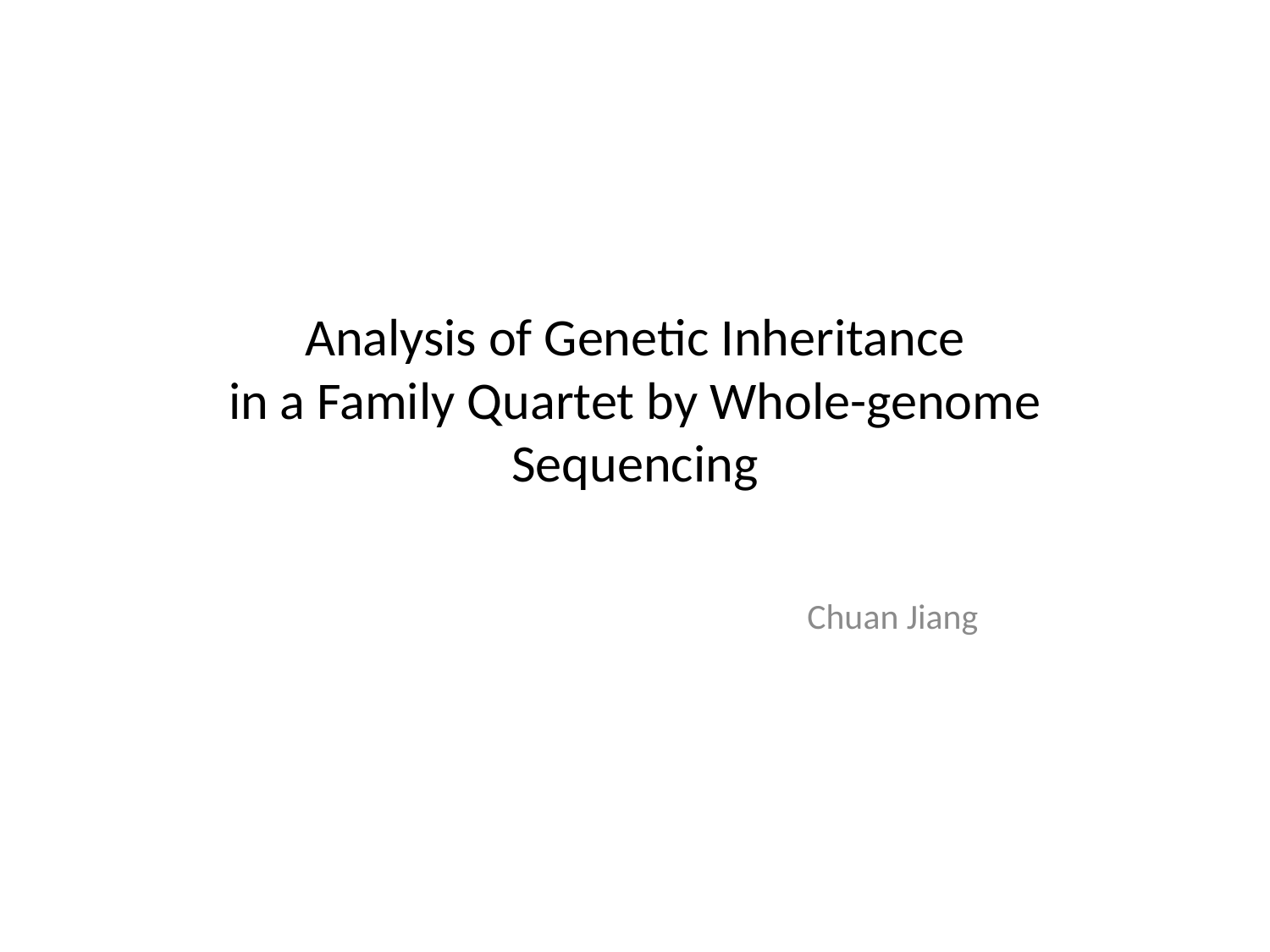

# Analysis of Genetic Inheritance in a Family Quartet by Whole-genome Sequencing
Chuan Jiang